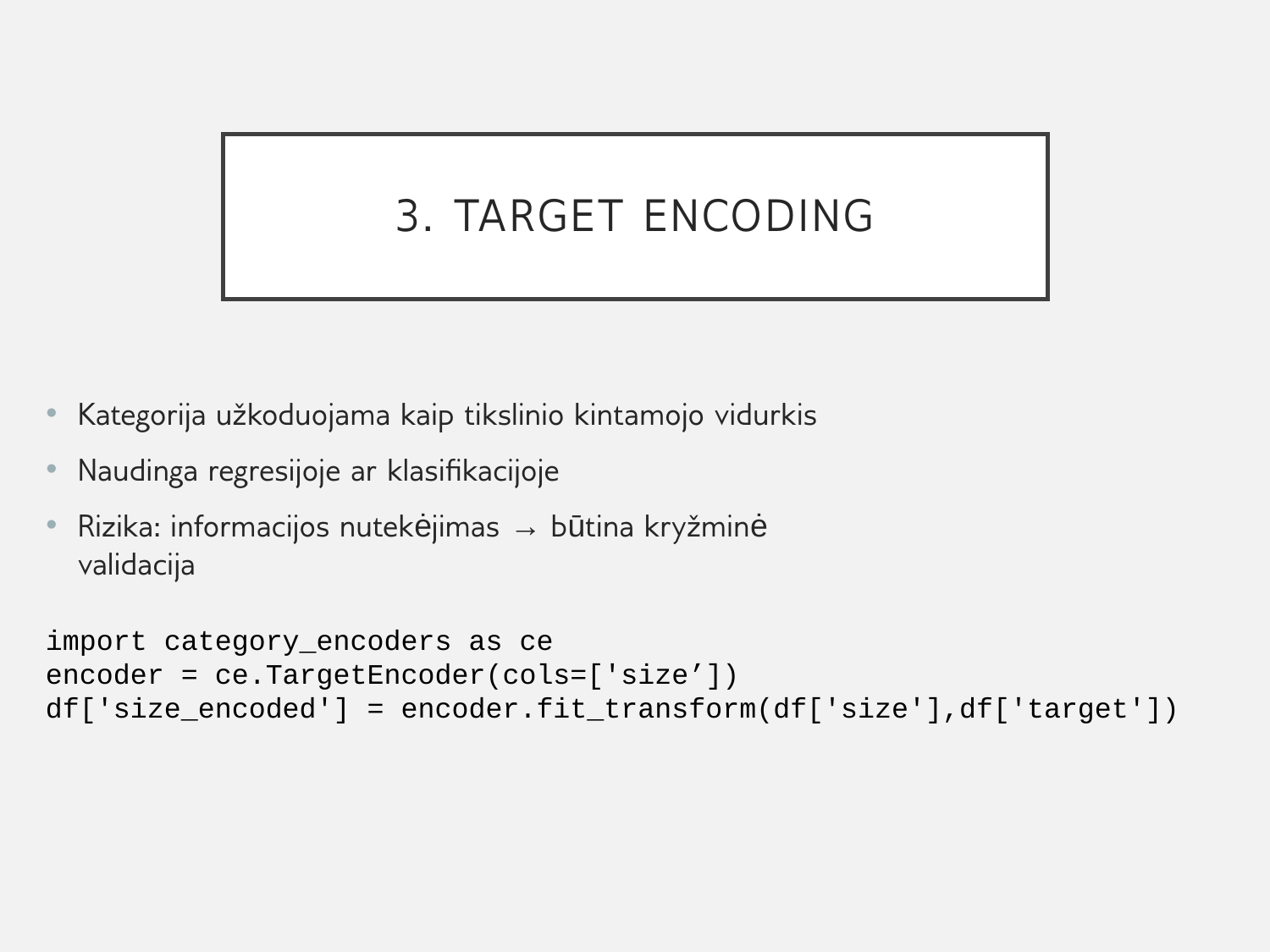

# 3. Target Encoding
Kategorija užkoduojama kaip tikslinio kintamojo vidurkis
Naudinga regresijoje ar klasifikacijoje
Rizika: informacijos nutekėjimas → būtina kryžminė validacija
import category_encoders as ce
encoder = ce.TargetEncoder(cols=['size’])
df['size_encoded'] = encoder.fit_transform(df['size'],df['target'])